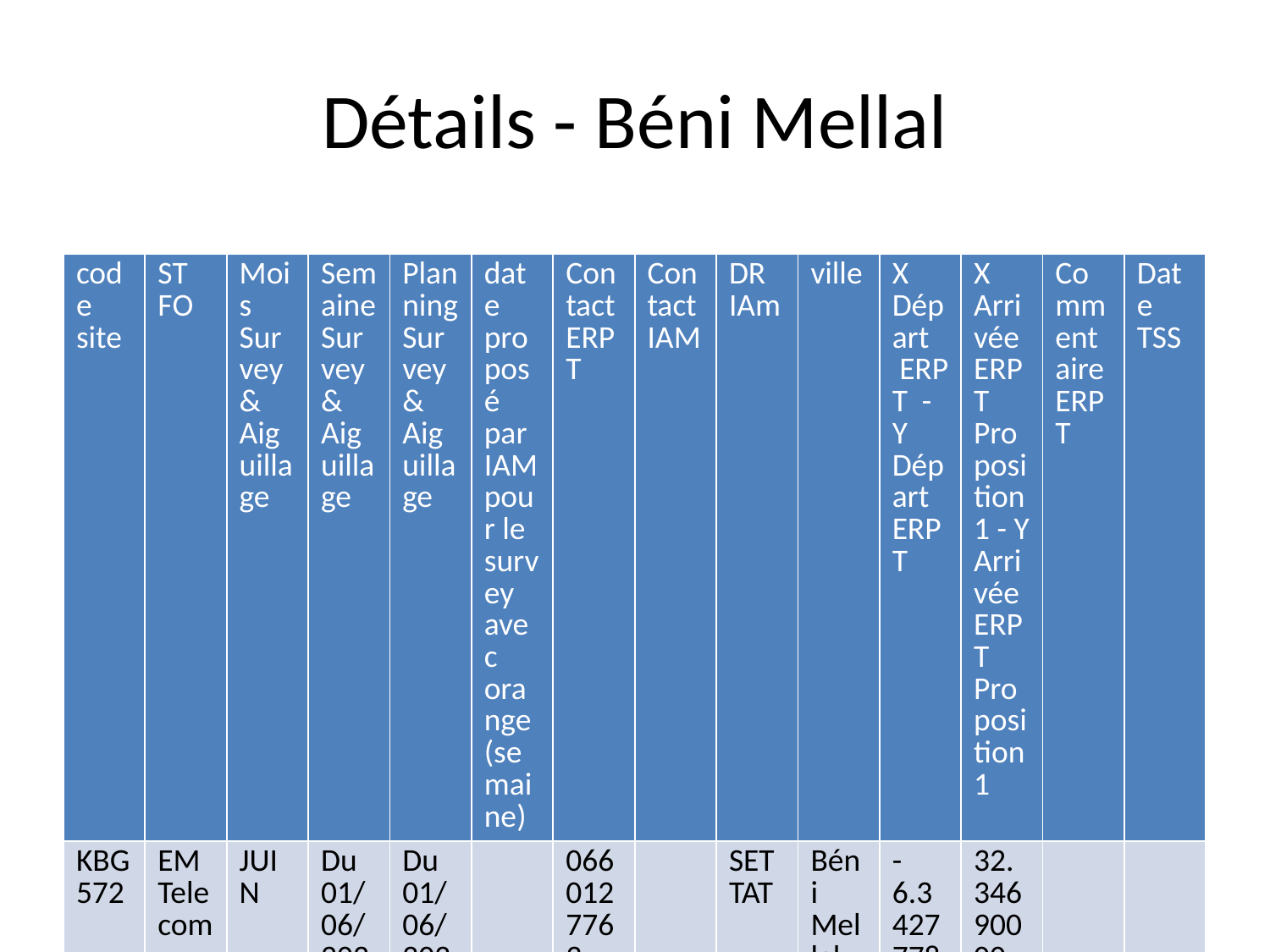

# Détails - Béni Mellal

| code site | ST FO | Mois Survey & Aiguillage | Semaine Survey & Aiguillage | Planning Survey & Aiguillage | date proposé par IAM pour le survey avec orange (semaine) | Contact ERPT | Contact IAM | DR IAm | ville | X Départ  ERPT - Y Départ ERPT | X Arrivée ERPT Proposition1 - Y Arrivée ERPT Proposition1 | Commentaire ERPT | Date TSS |
| --- | --- | --- | --- | --- | --- | --- | --- | --- | --- | --- | --- | --- | --- |
| KBG572 | EM Telecom | JUIN | Du 01/06/2024 Au 31/09/2024 | Du 01/06/2024 Au 31/09/2024 |  | 0660127763 AZEDDINE |  | SETTAT | Béni Mellal | -6.34277780000000035, 32.34300000000000352 | 32.34690000, -6.34261000 |  |  |
| KBG102 | EM Telecom | JUIN | Du 01/06/2024 Au 31/09/2024 | Du 01/06/2024 Au 31/09/2024 |  | 0660127763 AZEDDINE |  | SETTAT | Béni Mellal | -6.33868999999999971, 32.33870000000000289 | 32.34690000, -6.34261000 |  |  |
| KBG727 | EM Telecom | JUIN | Du 01/06/2024 Au 31/09/2024 | Du 01/06/2024 Au 31/09/2024 |  | 0660127763 AZEDDINE |  | SETTAT | Béni Mellal | -6.34027799999999964, 32.33163900000000268 | 32.33523649, -6.35339367 |  |  |
| KBG648 | EM Telecom | JUIN | Du 01/06/2024 Au 31/09/2024 | Du 01/06/2024 Au 31/09/2024 |  | 0660127763 AZEDDINE |  | SETTAT | Béni Mellal | -6.34783320000000018, 32.33461100000000243 | 32.33523649, -6.35339367 |  |  |
| KBG702 | EM Telecom | JUIN | Du 01/06/2024 Au 31/09/2024 | Du 01/06/2024 Au 31/09/2024 |  | 0660127763 AZEDDINE |  | SETTAT | Béni Mellal | -6.3520310000000002, 32.33227800000000229 | 32.33523649, -6.35339367 |  |  |
| KBG101 | EM Telecom | JUIN | Du 01/06/2024 Au 31/09/2024 | Du 01/06/2024 Au 31/09/2024 |  | 0660127763 AZEDDINE |  | SETTAT | Béni Mellal | -6.35435999999999979, 32.3282999999999987 | 32.33407876, -6.35881712 |  |  |
| KBG623 | EM Telecom | JUIN | Du 01/06/2024 Au 31/09/2024 | Du 01/06/2024 Au 31/09/2024 |  | 0660127763 AZEDDINE |  | SETTAT | Béni Mellal | -6.36033299999999979, 32.32333299999999809 | 32.32780000, -6.37292000 |  |  |
| KBG708 | EM Telecom | JUIN | Du 01/06/2024 Au 31/09/2024 | Du 01/06/2024 Au 31/09/2024 |  | 0660127763 AZEDDINE |  | SETTAT | Béni Mellal | -6.34777799999999992, 32.32654200000000344 | 32.33407876, -6.35881712 |  |  |
| KBG673 | EM Telecom | JUIN | Du 01/06/2024 Au 31/09/2024 | Du 01/06/2024 Au 31/09/2024 |  | 0660127763 AZEDDINE |  | SETTAT | Béni Mellal | -6.37147799999999975, 32.32144999999999868 | 32.32780000, -6.37292000 |  |  |
| KBG667 | EM Telecom | JUIN | Du 01/06/2024 Au 31/09/2024 | Du 01/06/2024 Au 31/09/2024 |  | 0660127763 AZEDDINE |  | SETTAT | Béni Mellal | -6.3384621000000001, 32.3246690000000001 | 32.33407876, -6.35881712 |  |  |
| KBG123 | EM Telecom | JUIN | Du 01/06/2024 Au 31/09/2024 | Du 01/06/2024 Au 31/09/2024 |  | 0660127763 AZEDDINE |  | SETTAT | Béni Mellal | -6.35121000000000002, 32.33970000000000056 | 32.33640000, -6.35431000 |  |  |
| KBG106 | EM Telecom | JUIN | Du 01/06/2024 Au 31/09/2024 | Du 01/06/2024 Au 31/09/2024 |  | 0660127763 AZEDDINE |  | SETTAT | Béni Mellal | -6.35285999999999973, 32.34140000000000015 | 32.33640000, -6.35431000 |  |  |
| KBG707 | EM Telecom | JUIN | Du 01/06/2024 Au 31/09/2024 | Du 01/06/2024 Au 31/09/2024 |  | 0660127763 AZEDDINE |  | SETTAT | Béni Mellal | -6.36352799999999963, 32.33733300000000099 | 32.33381261, -6.36381169 |  |  |
| KBG093 | EM Telecom | JUIN | Du 01/06/2024 Au 31/09/2024 | Du 01/06/2024 Au 31/09/2024 |  | 0660127763 AZEDDINE |  | SETTAT | Béni Mellal | -6.36692999999999998, 32.33840000000000003 | 32.33381261, -6.36381169 |  |  |
| KBG515 | EM Telecom | JUIN | Du 01/06/2024 Au 31/09/2024 | Du 01/06/2024 Au 31/09/2024 |  | 0660127763 AZEDDINE |  | SETTAT | Béni Mellal | -6.36500000000000021, 32.34108330000000109 | 32.34380000, -6.35806000 |  |  |
| KBG107 | EM Telecom | JUIN | Du 01/06/2024 Au 31/09/2024 | Du 01/06/2024 Au 31/09/2024 |  | 0660127763 AZEDDINE |  | SETTAT | Béni Mellal | -6.35571999999999981, 32.35020000000000095 | 32.34527433, -6.35411350 |  |  |
| KBG700 | EM Telecom | JUIN | Du 01/06/2024 Au 31/09/2024 | Du 01/06/2024 Au 31/09/2024 |  | 0660127763 AZEDDINE |  | SETTAT | Béni Mellal | -6.35980550000000022, 32.35141670000000147 | 32.34527433, -6.35411350 |  |  |
| KBG516 | EM Telecom | JUIN | Du 01/06/2024 Au 31/09/2024 | Du 01/06/2024 Au 31/09/2024 |  | 0660127763 AZEDDINE |  | SETTAT | Béni Mellal | -6.36191990000000018, 32.35580000000000211 | 32.34527433, -6.35411350 |  |  |
| KBG724 | EM Telecom | JUIN | Du 01/06/2024 Au 31/09/2024 | Du 01/06/2024 Au 31/09/2024 |  | 0660127763 AZEDDINE |  | SETTAT | Béni Mellal | -6.35775000000000023, 32.35794400000000337 | 32.34527433, -6.35411350 |  |  |
| KBG723 | EM Telecom | JUIN | Du 01/06/2024 Au 31/09/2024 | Du 01/06/2024 Au 31/09/2024 |  | 0660127763 AZEDDINE |  | SETTAT | Béni Mellal | -6.35197199999999995, 32.35802799999999735 | 32.34527433, -6.35411350 |  |  |
| KBG672 | EM Telecom | JUIN | Du 01/06/2024 Au 31/09/2024 | Du 01/06/2024 Au 31/09/2024 |  | 0660127763 AZEDDINE |  | SETTAT | Béni Mellal | -6.38178900000000038, 32.31563899999999734 | 32.32110000, -6.38259000 |  |  |
| KBG693 | EM Telecom | JUIN | Du 01/06/2024 Au 31/09/2024 | Du 01/06/2024 Au 31/09/2024 |  | 0660127763 AZEDDINE |  | SETTAT | Béni Mellal | -6.4157219999999997, 32.30641700000000327 | 32.30266710, -6.41279694 |  |  |
| KBG674 | EM Telecom | JUIN | Du 01/06/2024 Au 31/09/2024 | Du 01/06/2024 Au 31/09/2024 |  | 0660127763 AZEDDINE |  | SETTAT | Béni Mellal | -6.39205559999999995, 32.32858329999999825 | 32.33058060, -6.37632220 |  |  |
| KBG710 | EM Telecom | JUIN | Du 01/06/2024 Au 31/09/2024 | Du 01/06/2024 Au 31/09/2024 |  | 0660127763 AZEDDINE |  | SETTAT | Béni Mellal | -6.40436099999999975, 32.30941700000000338 | 32.30838456, -6.40365472 |  |  |
| KBG518 | EM Telecom | JUIN | Du 01/06/2024 Au 31/09/2024 | Du 01/06/2024 Au 31/09/2024 |  | 0660127763 AZEDDINE |  | SETTAT | Béni Mellal | -6.33719430000000017, 32.34327780000000274 | 32.34690000, -6.34261000 |  |  |
| kbg571 | EM Telecom | JUIN | Du 01/06/2024 Au 31/09/2024 | Du 01/06/2024 Au 31/09/2024 |  | 0660127763 AZEDDINE |  | SETTAT | Béni Mellal | -6.34955560000000041, 32.35080560000000105 | 32.34616700, -6.34947190 |  |  |
| KBG699 | EM Telecom | JUIN | Du 01/06/2024 Au 31/09/2024 | Du 01/06/2024 Au 31/09/2024 |  | 0660127763 AZEDDINE |  | SETTAT | Béni Mellal | -6.36969399999999997, 32.34583299999999895 | 32.34207607, -6.36866034 |  |  |